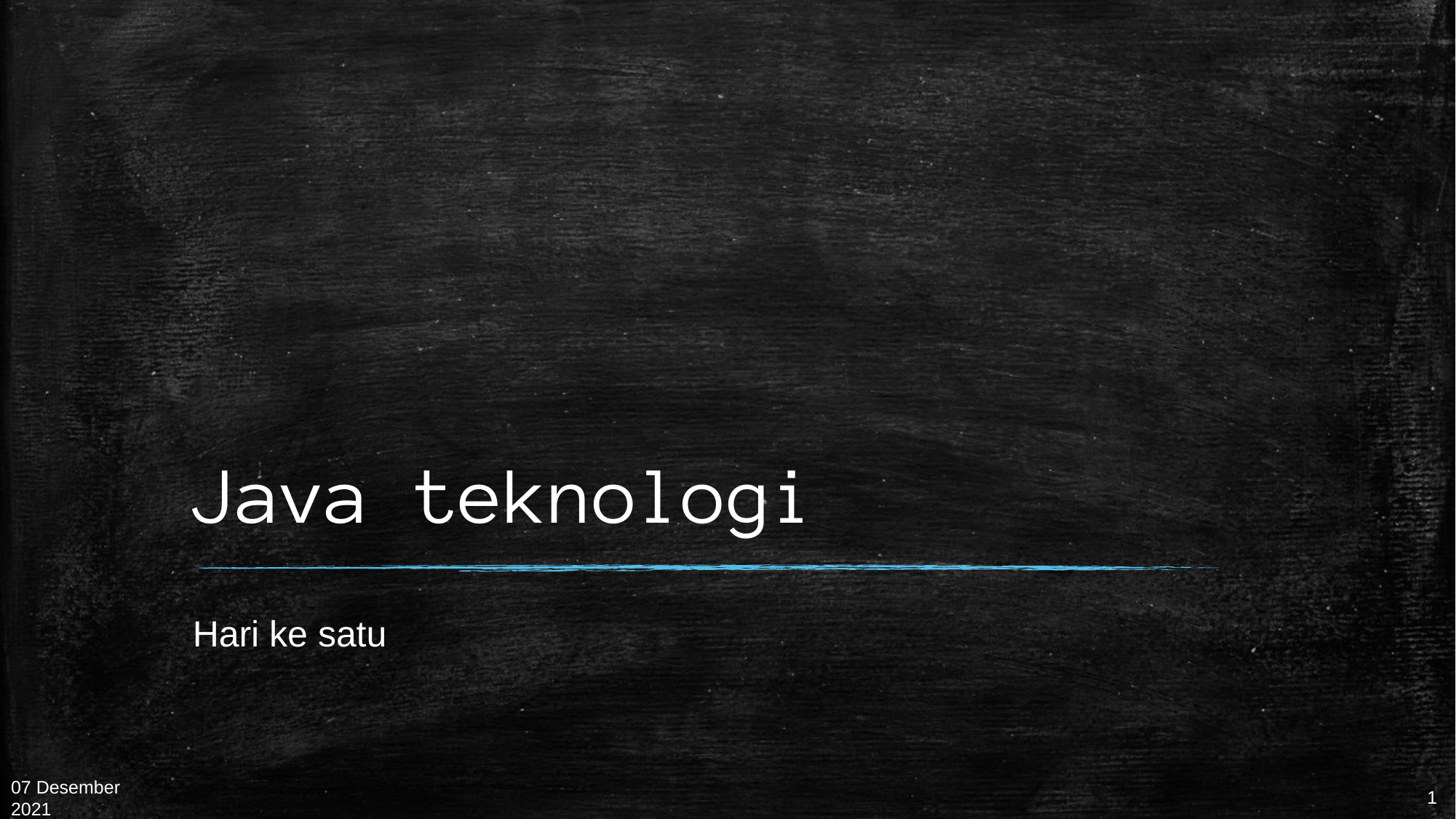

# Java teknologi
Hari ke satu
1
07 Desember 2021